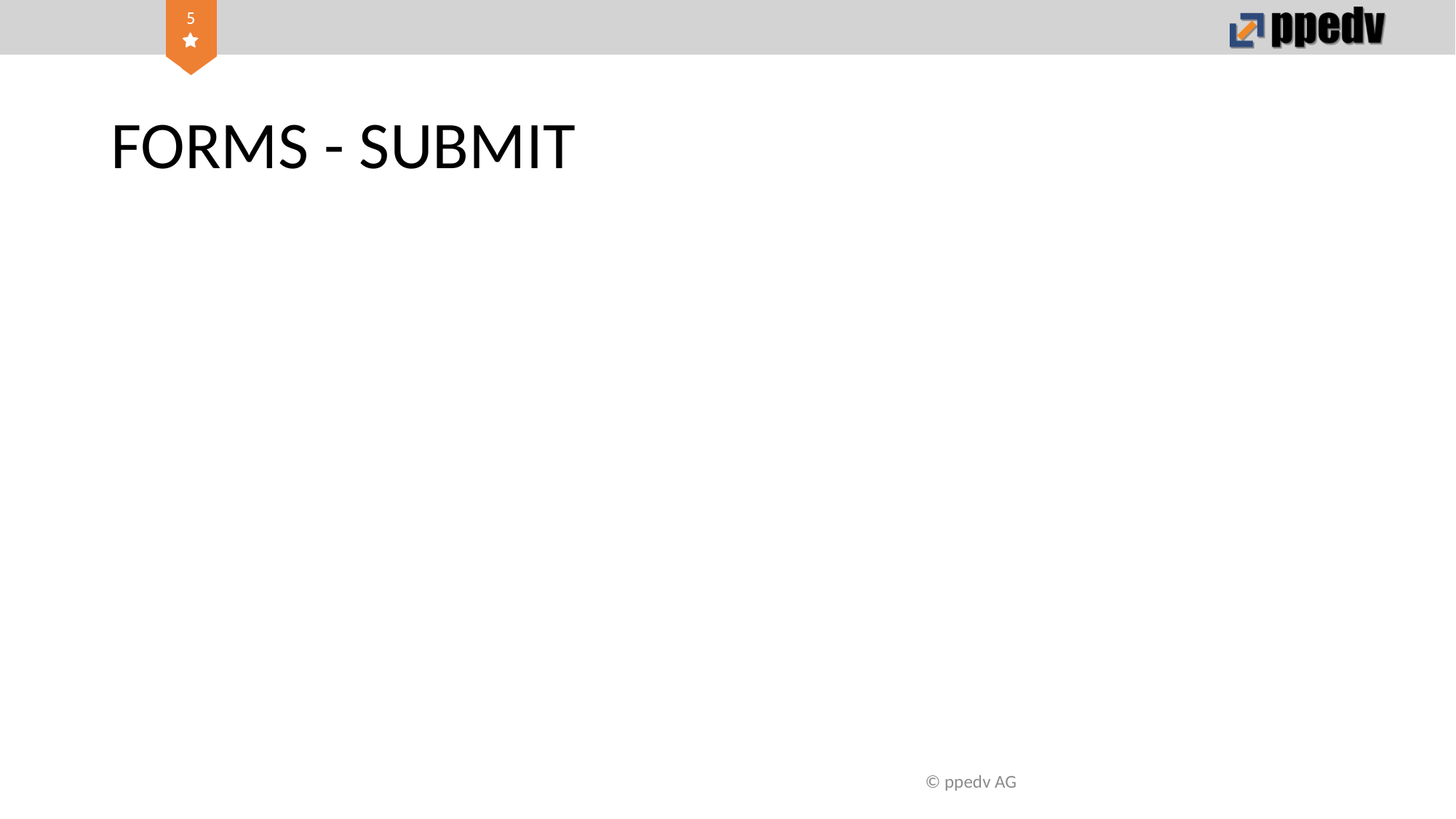

# FORMS - SUBMIT

© ppedv AG